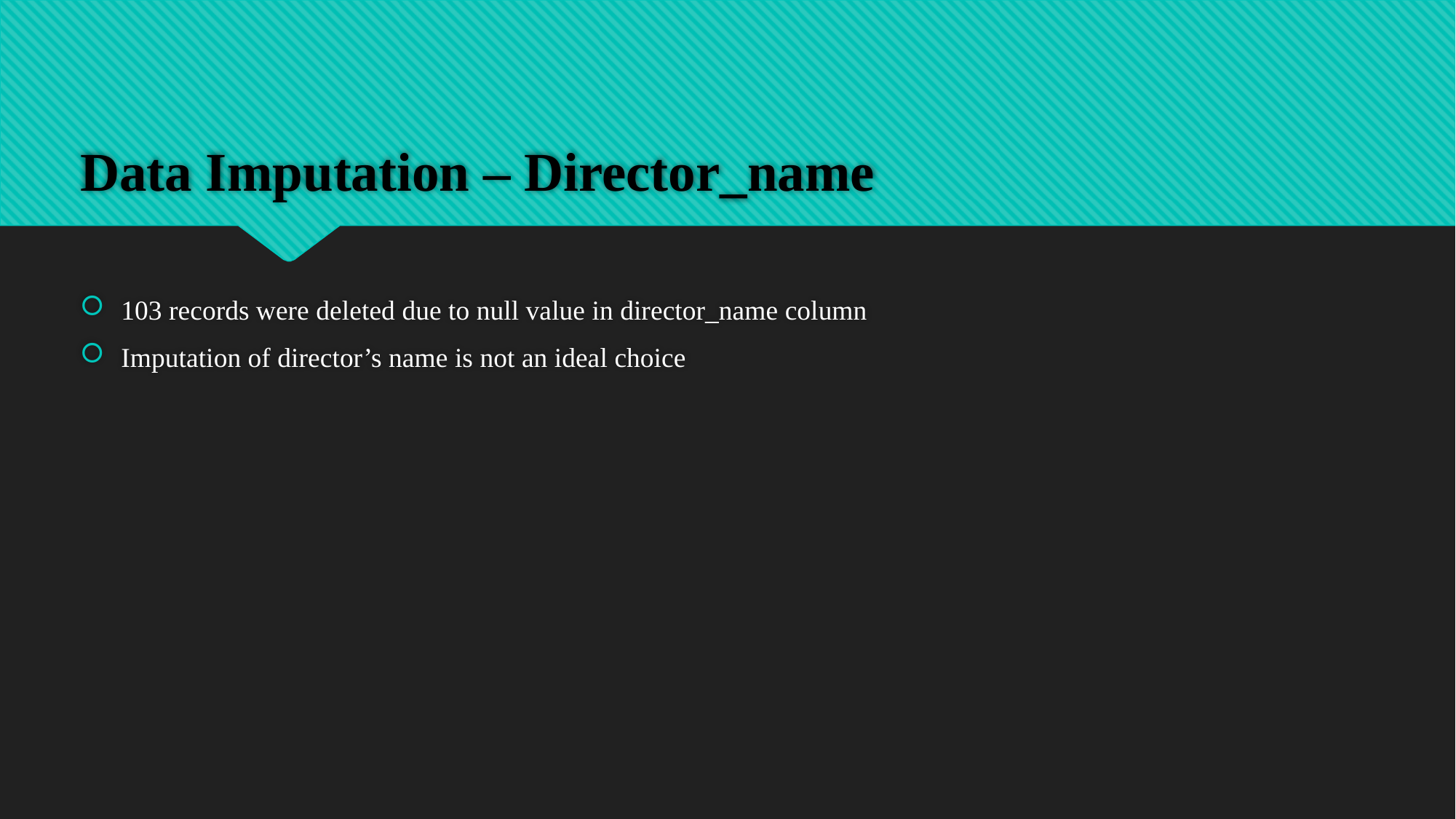

# Data Imputation – Director_name

103 records were deleted due to null value in director_name column
Imputation of director’s name is not an ideal choice